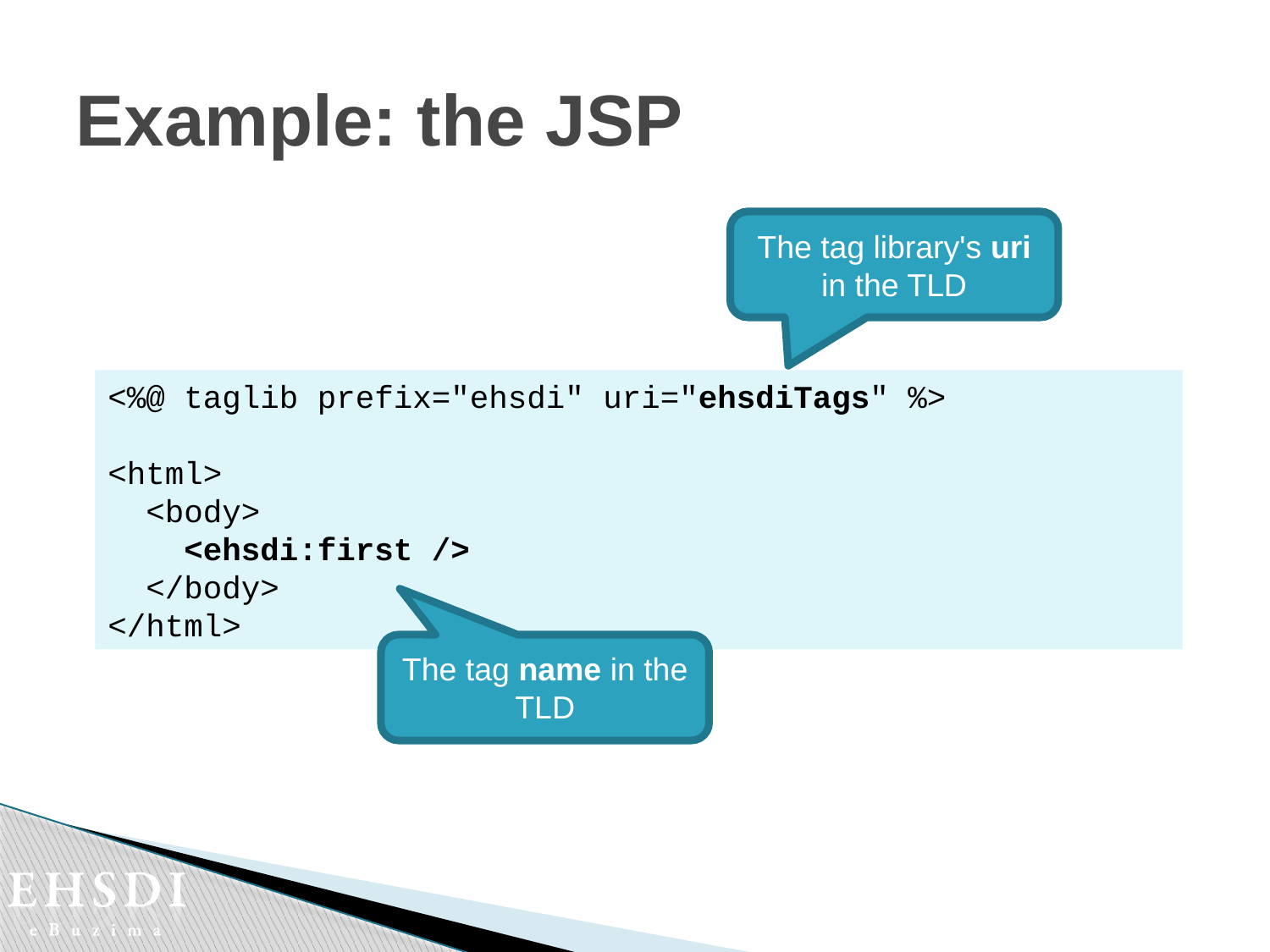

# Example: the JSP
The tag library's uri in the TLD
<%@ taglib prefix="ehsdi" uri="ehsdiTags" %>

<html>
  <body>
    <ehsdi:first />
  </body>
</html>
The tag name in the TLD